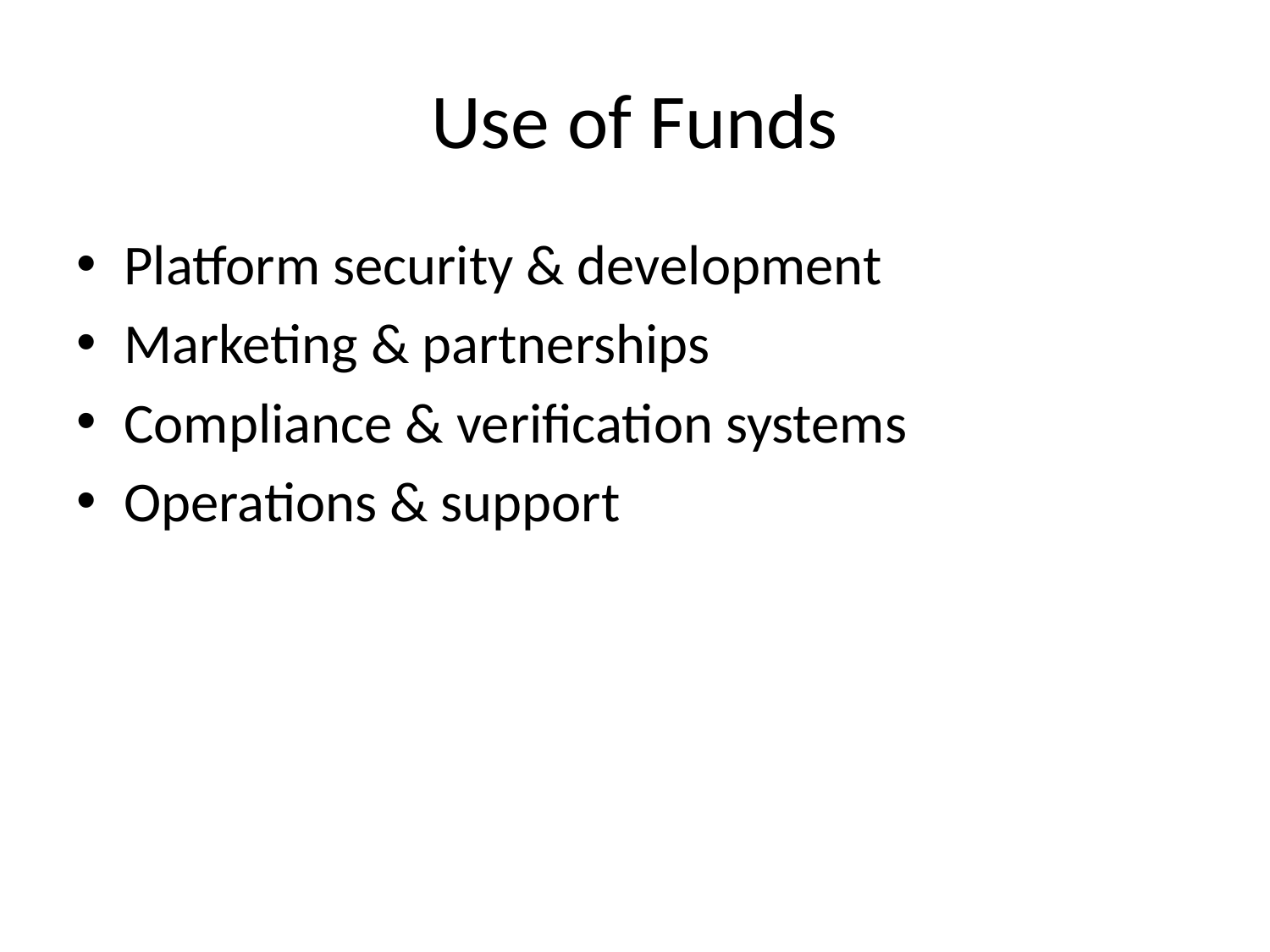

# Use of Funds
Platform security & development
Marketing & partnerships
Compliance & verification systems
Operations & support